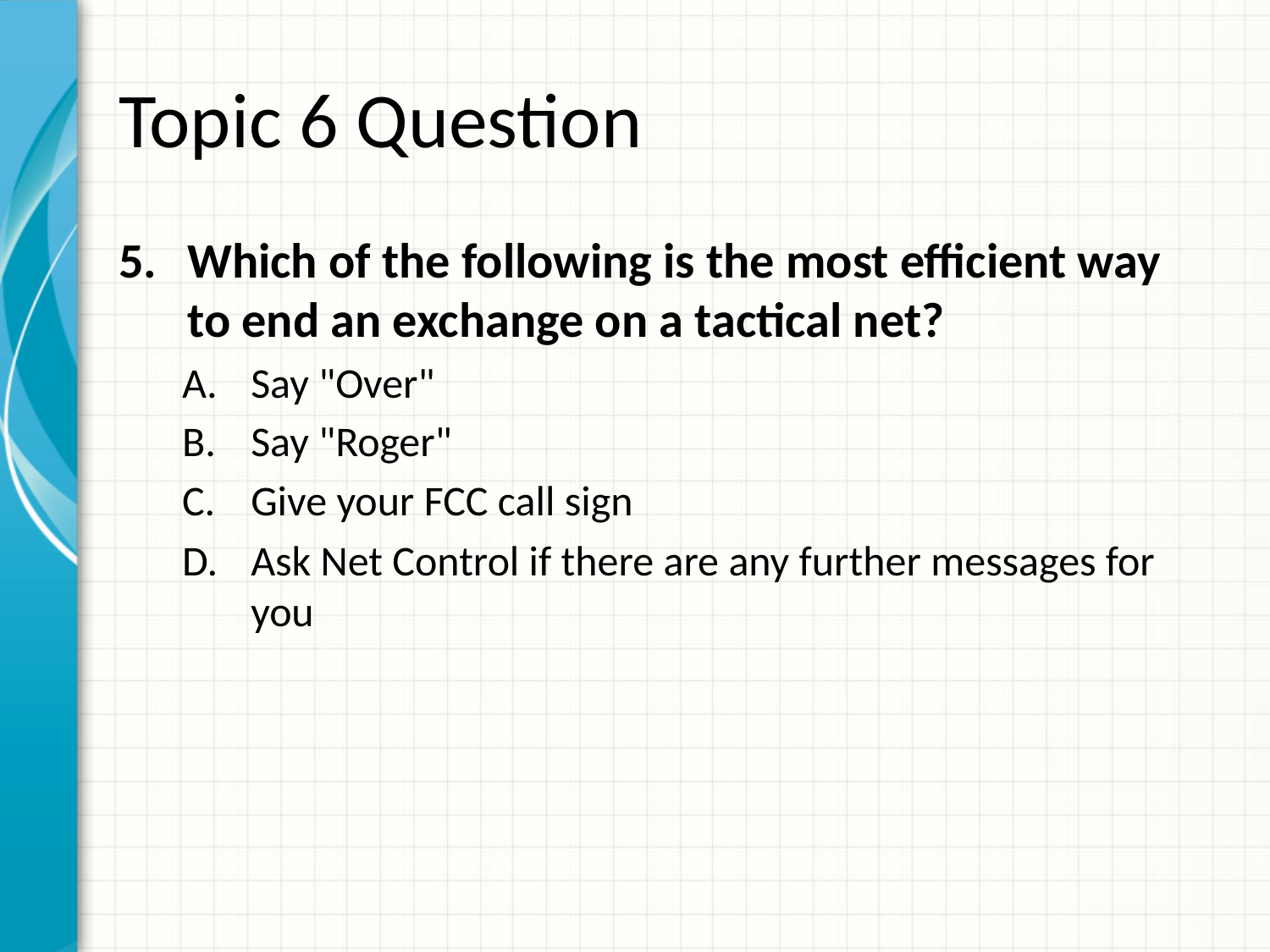

# Topic 6 Question
Which of the following is the most efficient way to end an exchange on a tactical net?
Say "Over"
Say "Roger"
Give your FCC call sign
Ask Net Control if there are any further messages for you